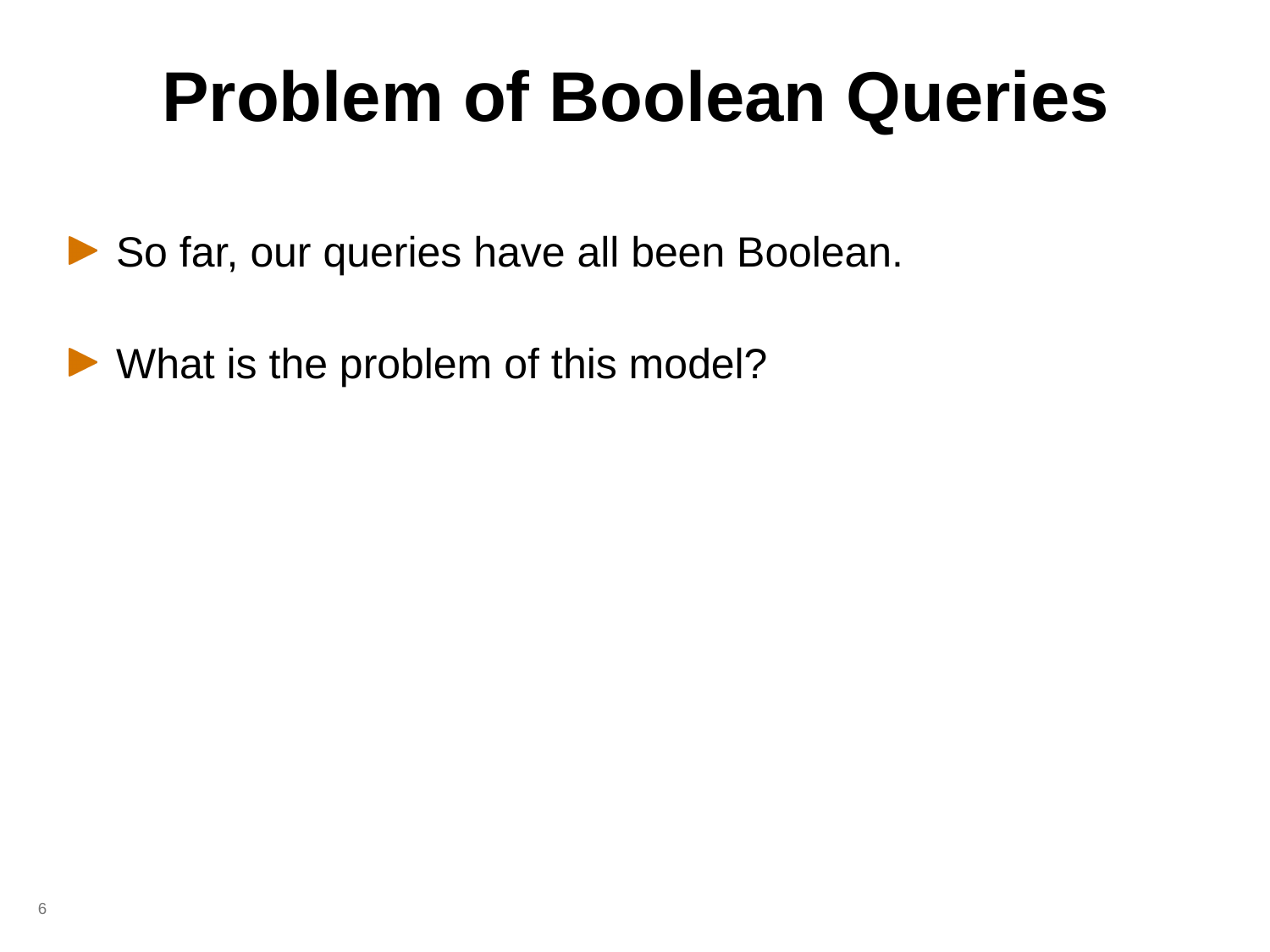

# Problem of Boolean Queries
So far, our queries have all been Boolean.

What is the problem of this model?

6